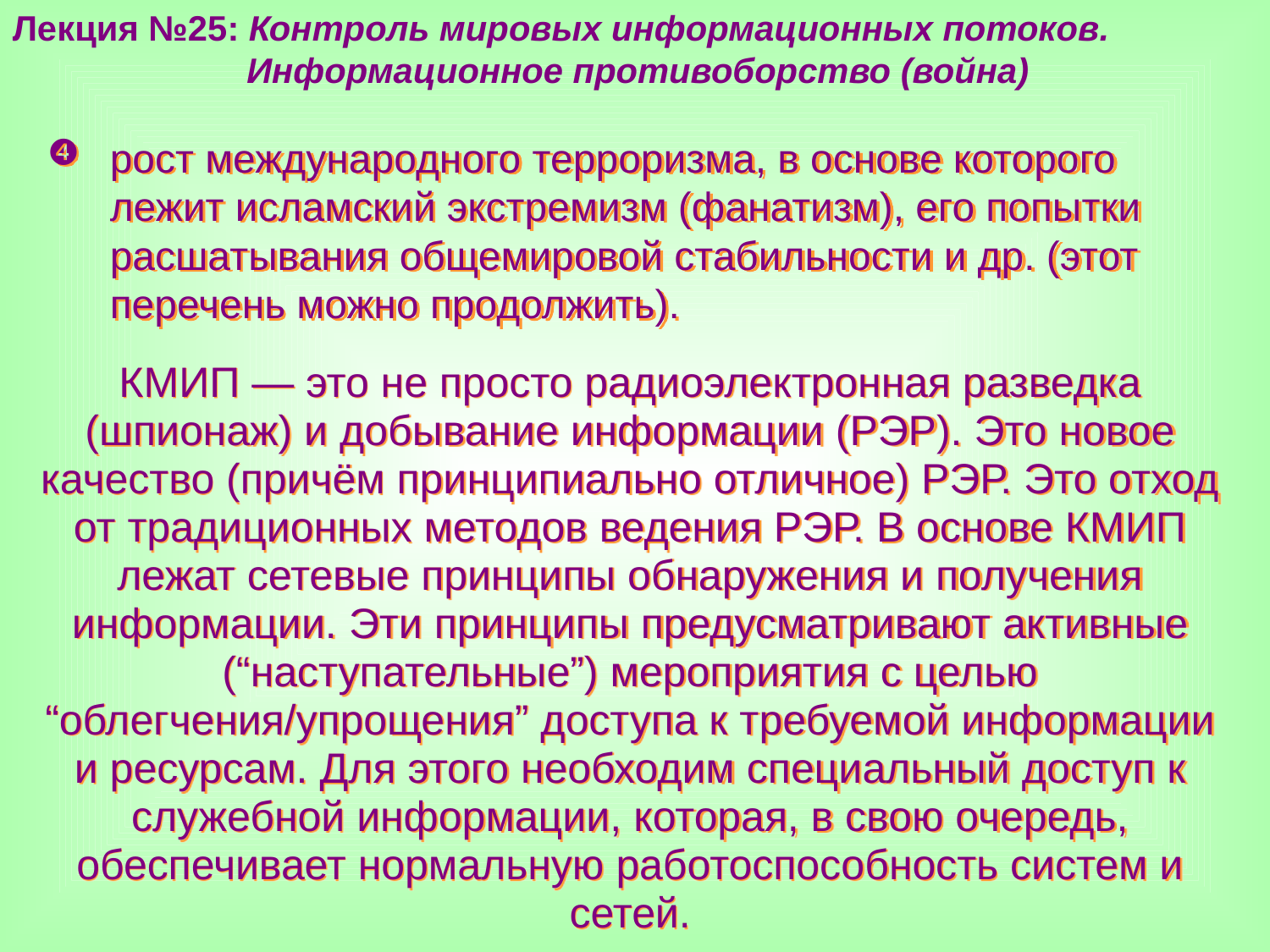

Лекция №25: Контроль мировых информационных потоков.
	           Информационное противоборство (война)
рост международного терроризма, в основе которого лежит исламский экстремизм (фанатизм), его попытки расшатывания общемировой стабильности и др. (этот перечень можно продолжить).
КМИП — это не просто радиоэлектронная разведка (шпионаж) и добывание информации (РЭР). Это новое качество (причём принципиально отличное) РЭР. Это отход от традиционных методов ведения РЭР. В основе КМИП лежат сетевые принципы обнаружения и получения информации. Эти принципы предусматривают активные (“наступательные”) мероприятия с целью “облегчения/упрощения” доступа к требуемой информации и ресурсам. Для этого необходим специальный доступ к служебной информации, которая, в свою очередь, обеспечивает нормальную работоспособность систем и сетей.